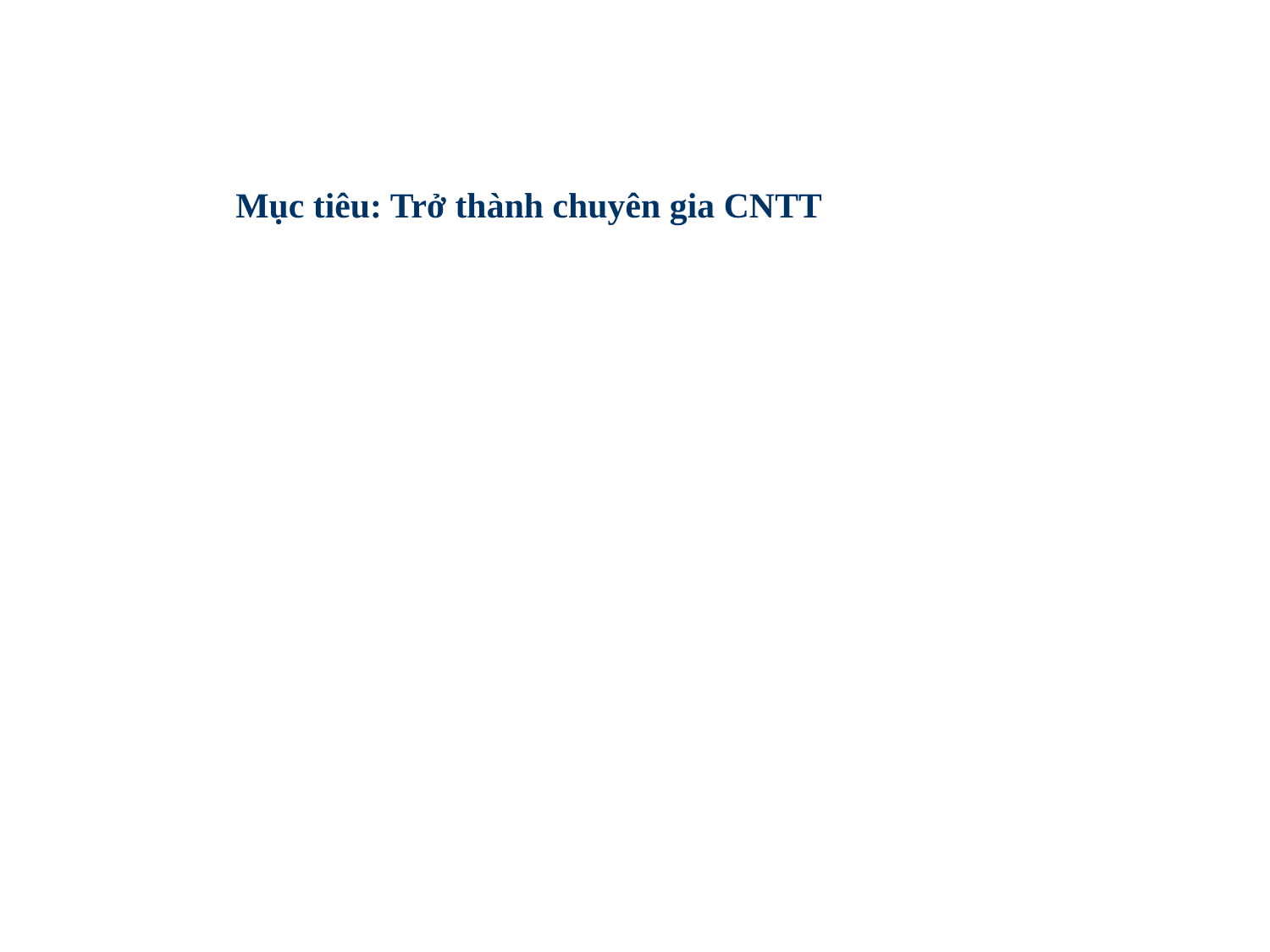

Mục tiêu: Trở thành chuyên gia CNTT